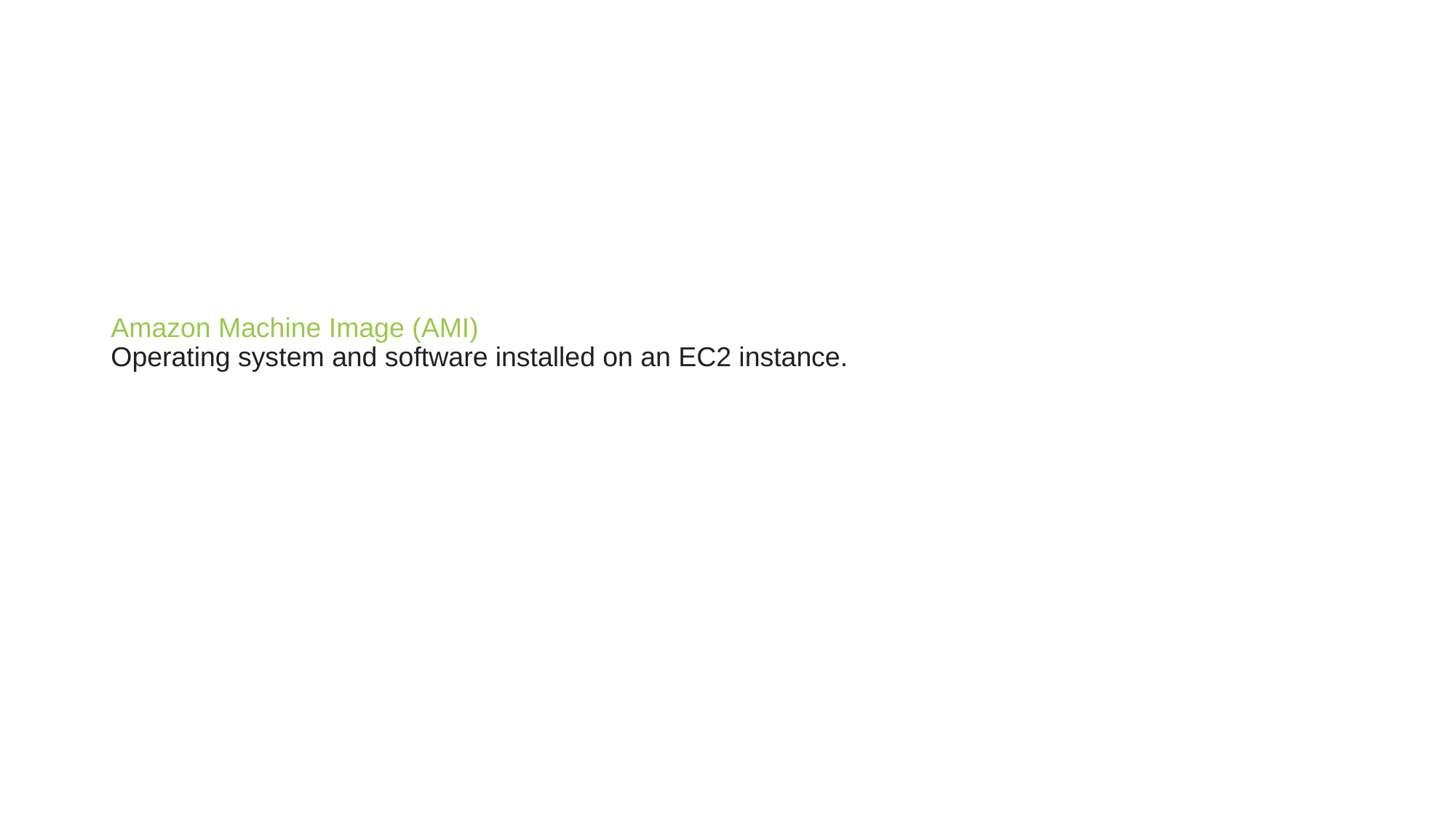

# Amazon Machine Image (AMI) Operating system and software installed on an EC2 instance.